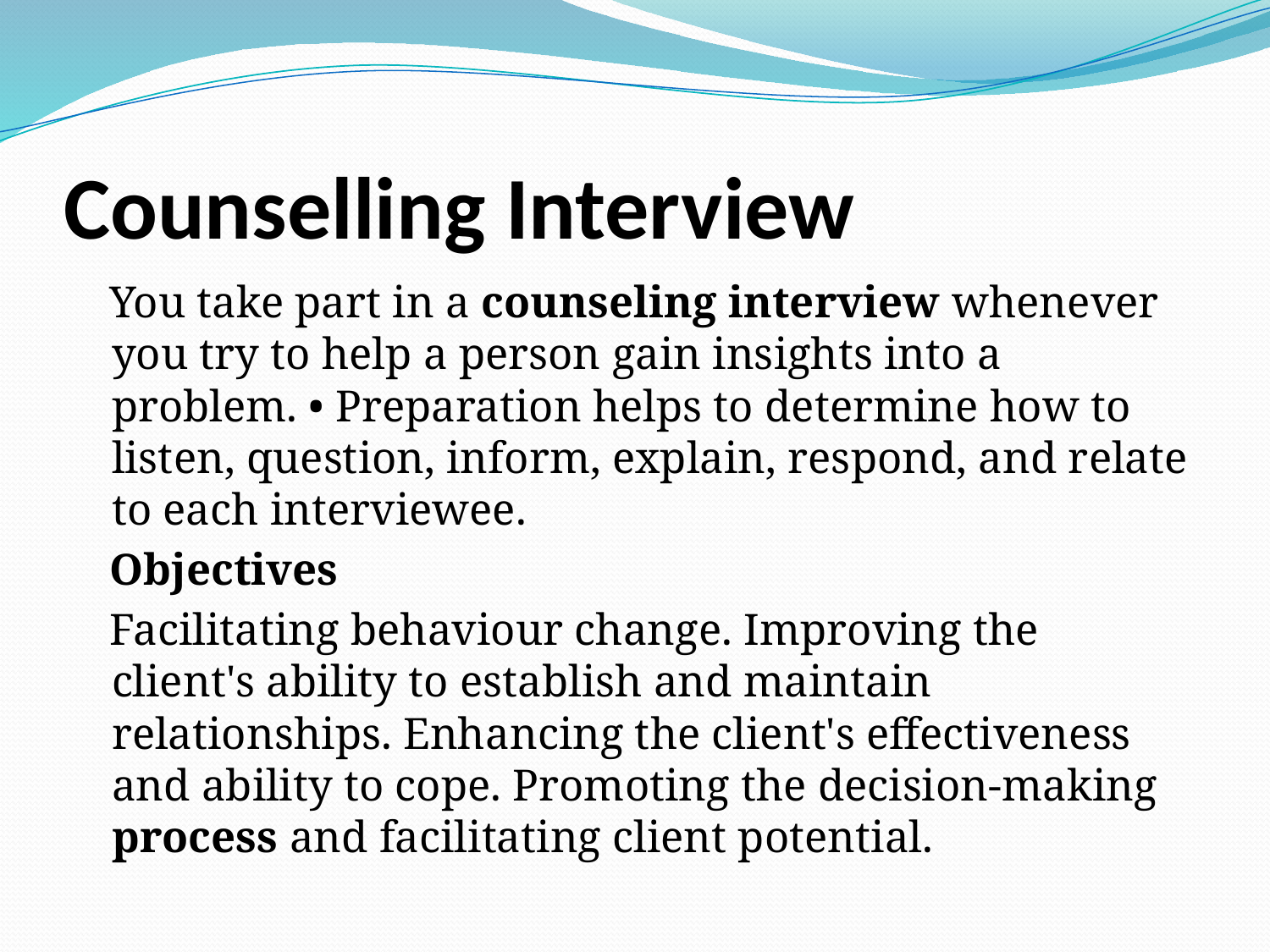

# Counselling Interview
   You take part in a counseling interview whenever you try to help a person gain insights into a problem. • Preparation helps to determine how to listen, question, inform, explain, respond, and relate to each interviewee.
   Objectives
   Facilitating behaviour change. Improving the client's ability to establish and maintain relationships. Enhancing the client's effectiveness and ability to cope. Promoting the decision-making process and facilitating client potential.